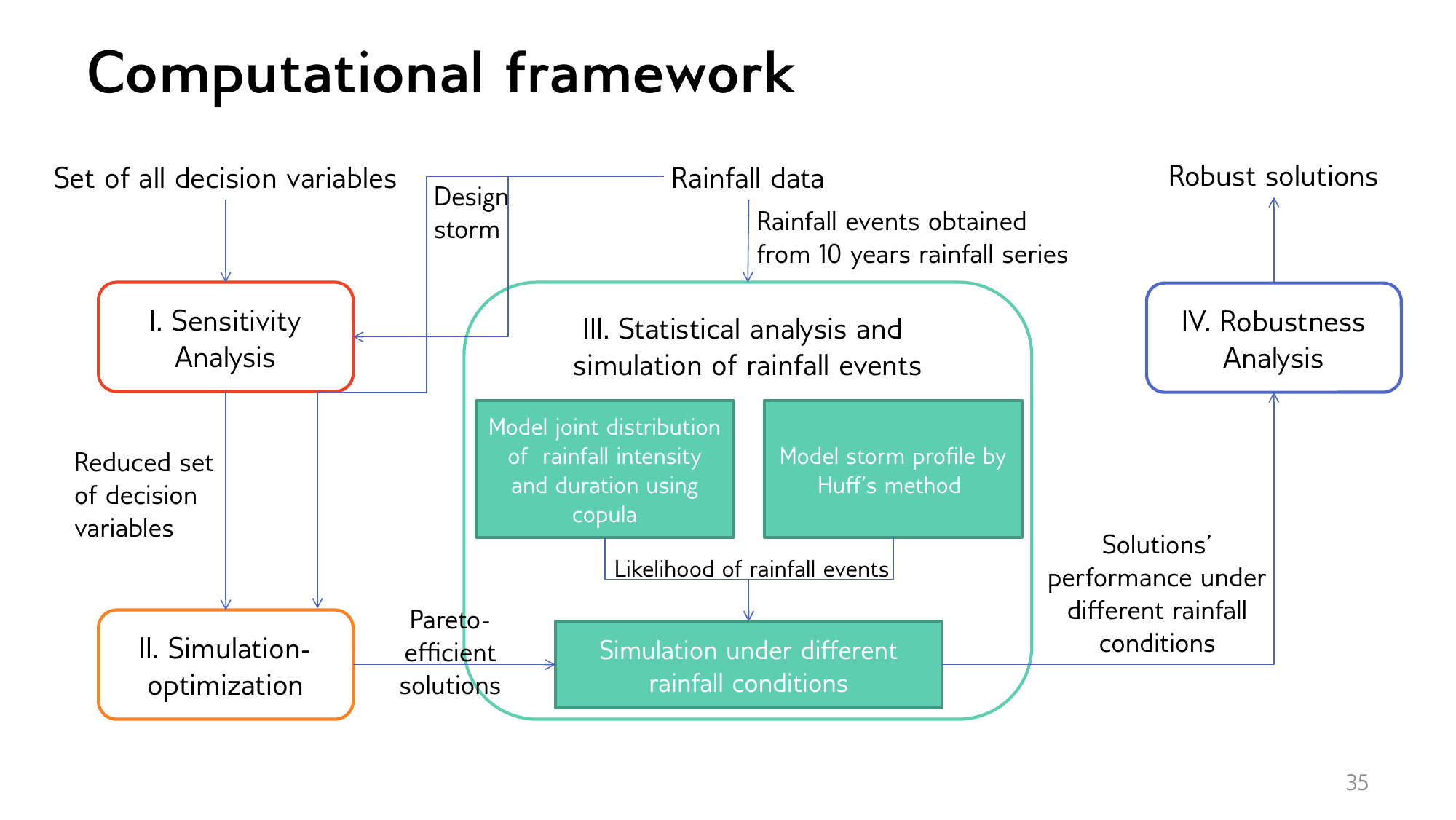

# Computational framework
Robust solutions
Set of all decision variables
I. Sensitivity Analysis
Reduced set of decision variables
II. Simulation-optimization
Rainfall data
Rainfall events obtained from 10 years rainfall series
III. Statistical analysis and
simulation of rainfall events
Model joint distribution of  rainfall intensity and duration using copula
Model storm profile by Huff’s method
Likelihood of rainfall events
Simulation under different rainfall conditions
Design storm
Pareto-efficient solutions
IV. Robustness Analysis
Solutions’ performance under different rainfall conditions
35